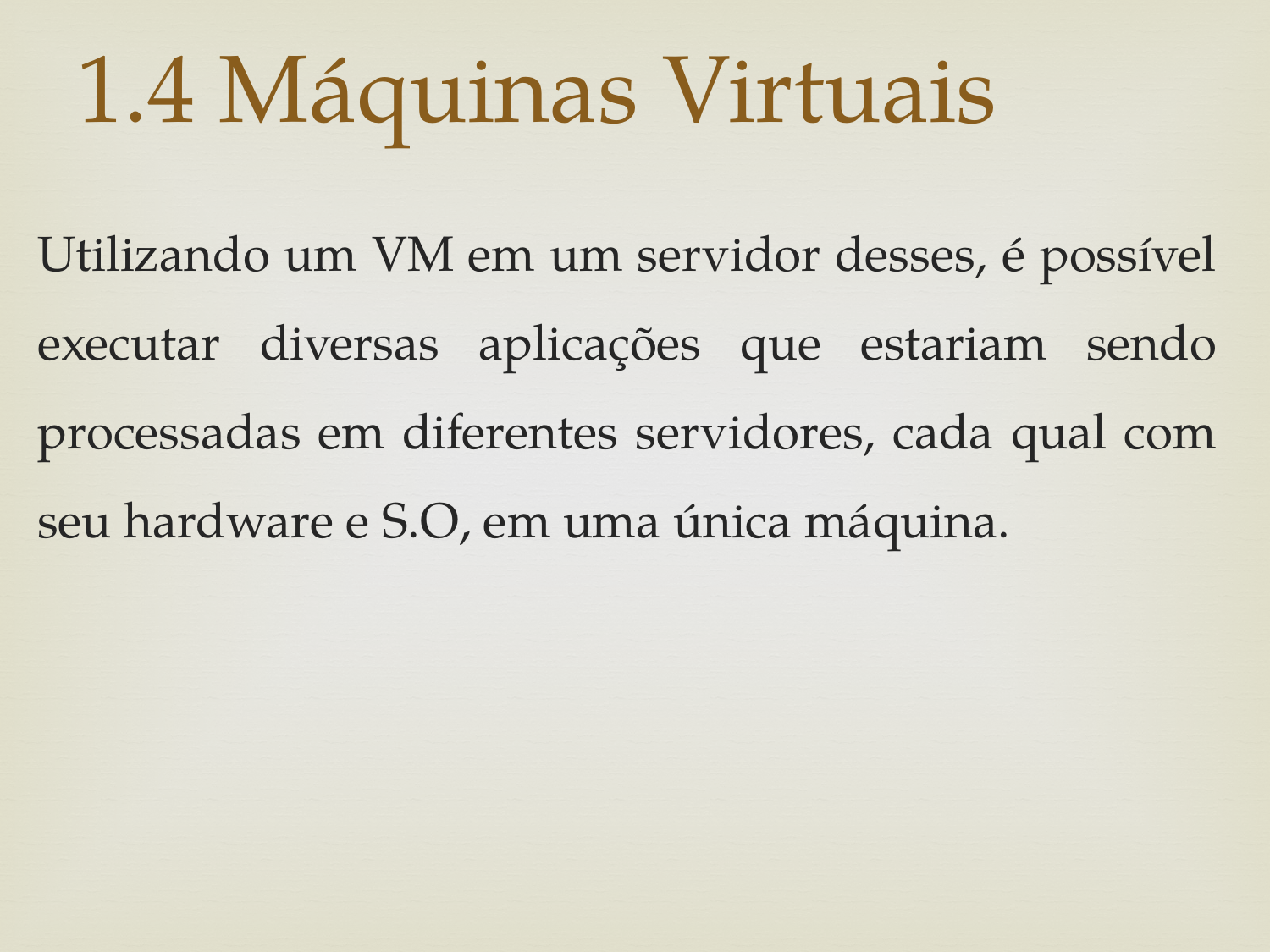

# 1.4 Máquinas Virtuais
Utilizando um VM em um servidor desses, é possível executar diversas aplicações que estariam sendo processadas em diferentes servidores, cada qual com seu hardware e S.O, em uma única máquina.